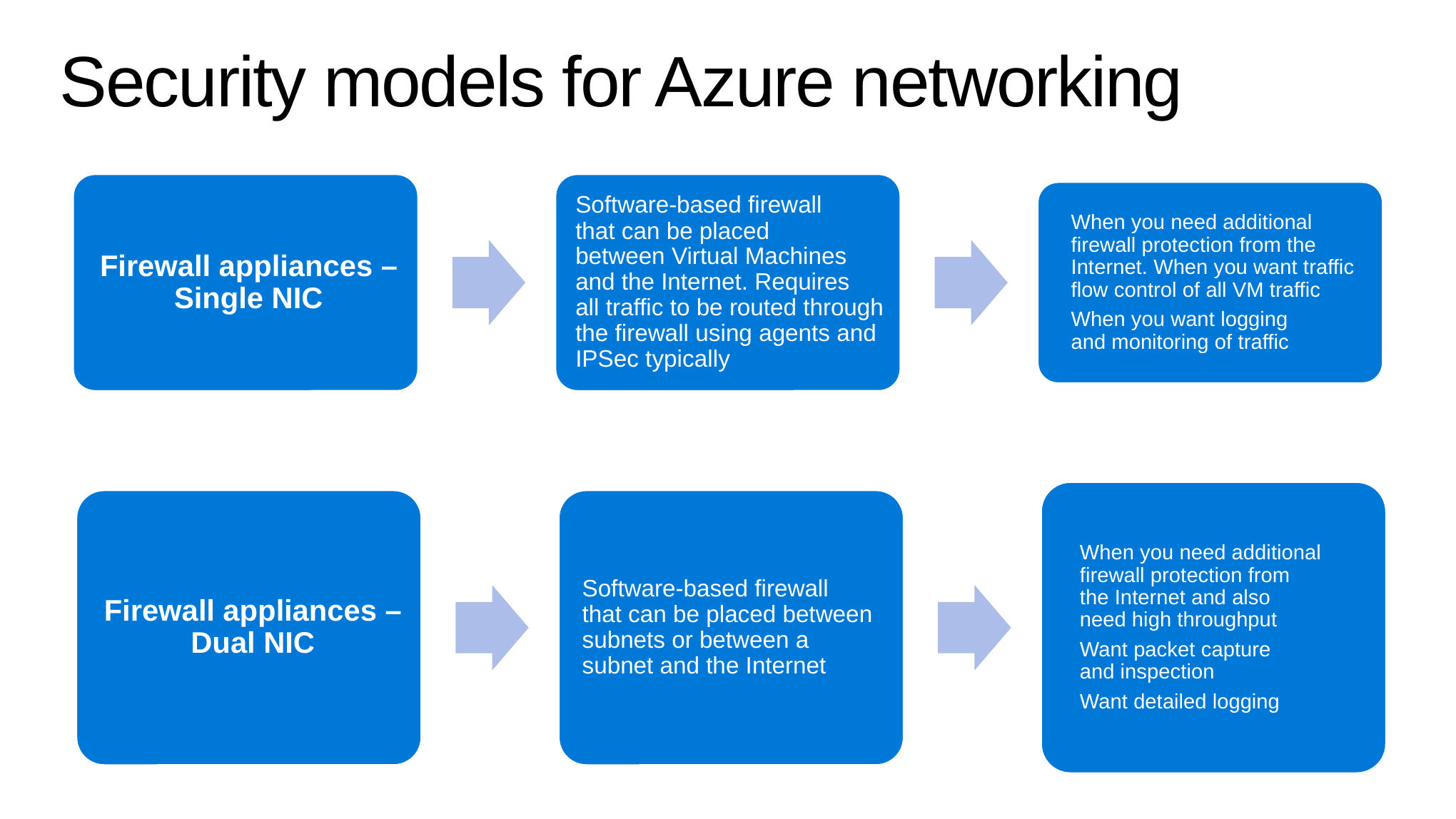

# Security models for Azure networking
Firewall appliances – Single NIC

Software-based firewall
that can be placed
between Virtual Machines
and the Internet. Requires
all traffic to be routed through the firewall using agents and IPSec typically

When you need additional firewall protection from the Internet. When you want traffic flow control of all VM traffic
When you want logging
and monitoring of traffic
Firewall appliances – Dual NIC

Software-based firewall
that can be placed between subnets or between a
subnet and the Internet

When you need additional firewall protection from
the Internet and also
need high throughput
Want packet capture
and inspection
Want detailed logging